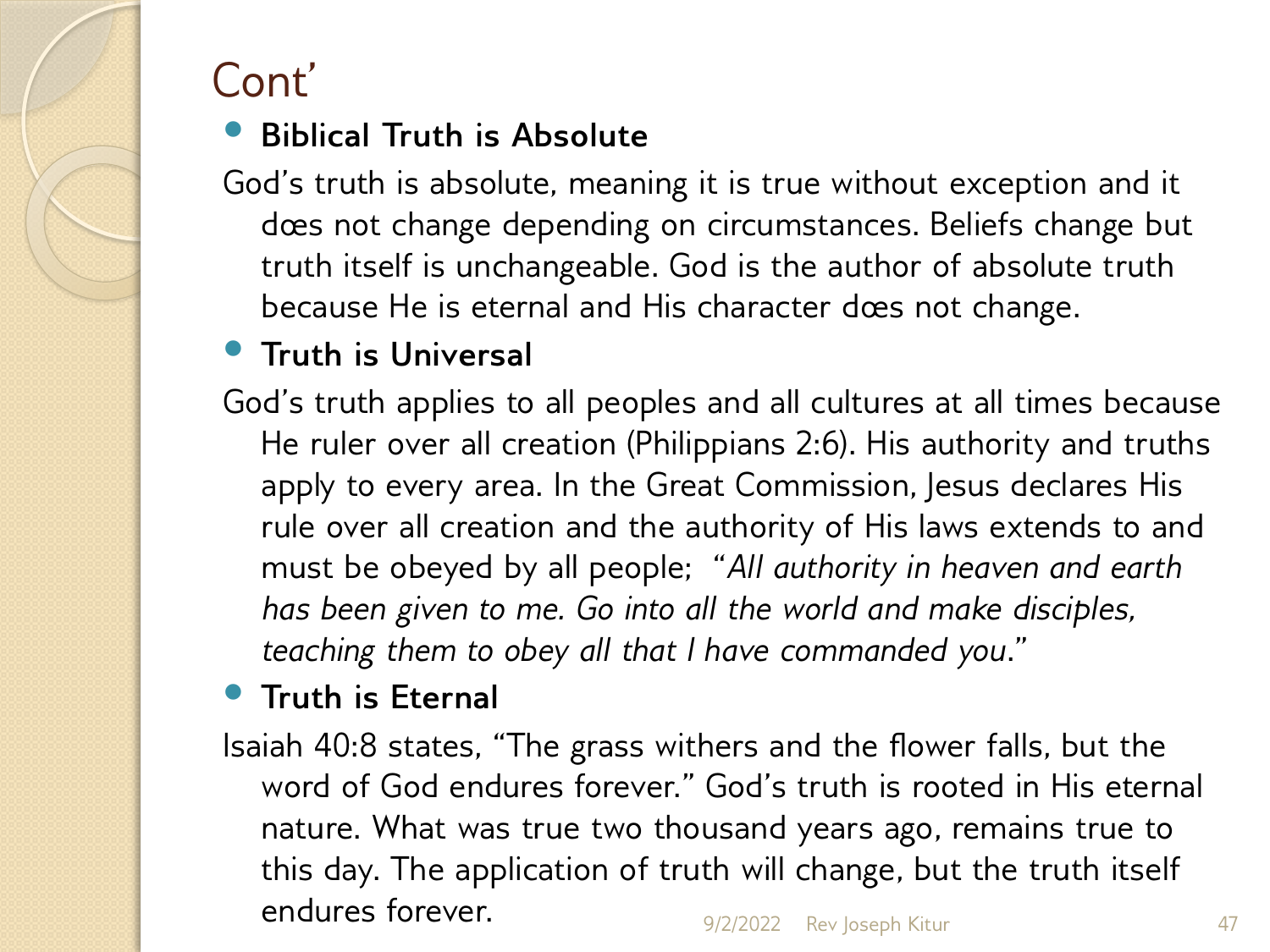

# Cont’
Biblical Truth is Absolute
God’s truth is absolute, meaning it is true without exception and it does not change depending on circumstances. Beliefs change but truth itself is unchangeable. God is the author of absolute truth because He is eternal and His character does not change.
Truth is Universal
God’s truth applies to all peoples and all cultures at all times because He ruler over all creation (Philippians 2:6). His authority and truths apply to every area. In the Great Commission, Jesus declares His rule over all creation and the authority of His laws extends to and must be obeyed by all people;  “All authority in heaven and earth has been given to me. Go into all the world and make disciples, teaching them to obey all that I have commanded you.”
Truth is Eternal
Isaiah 40:8 states, “The grass withers and the flower falls, but the word of God endures forever.” God’s truth is rooted in His eternal nature. What was true two thousand years ago, remains true to this day. The application of truth will change, but the truth itself endures forever.
9/2/2022
Rev Joseph Kitur
47